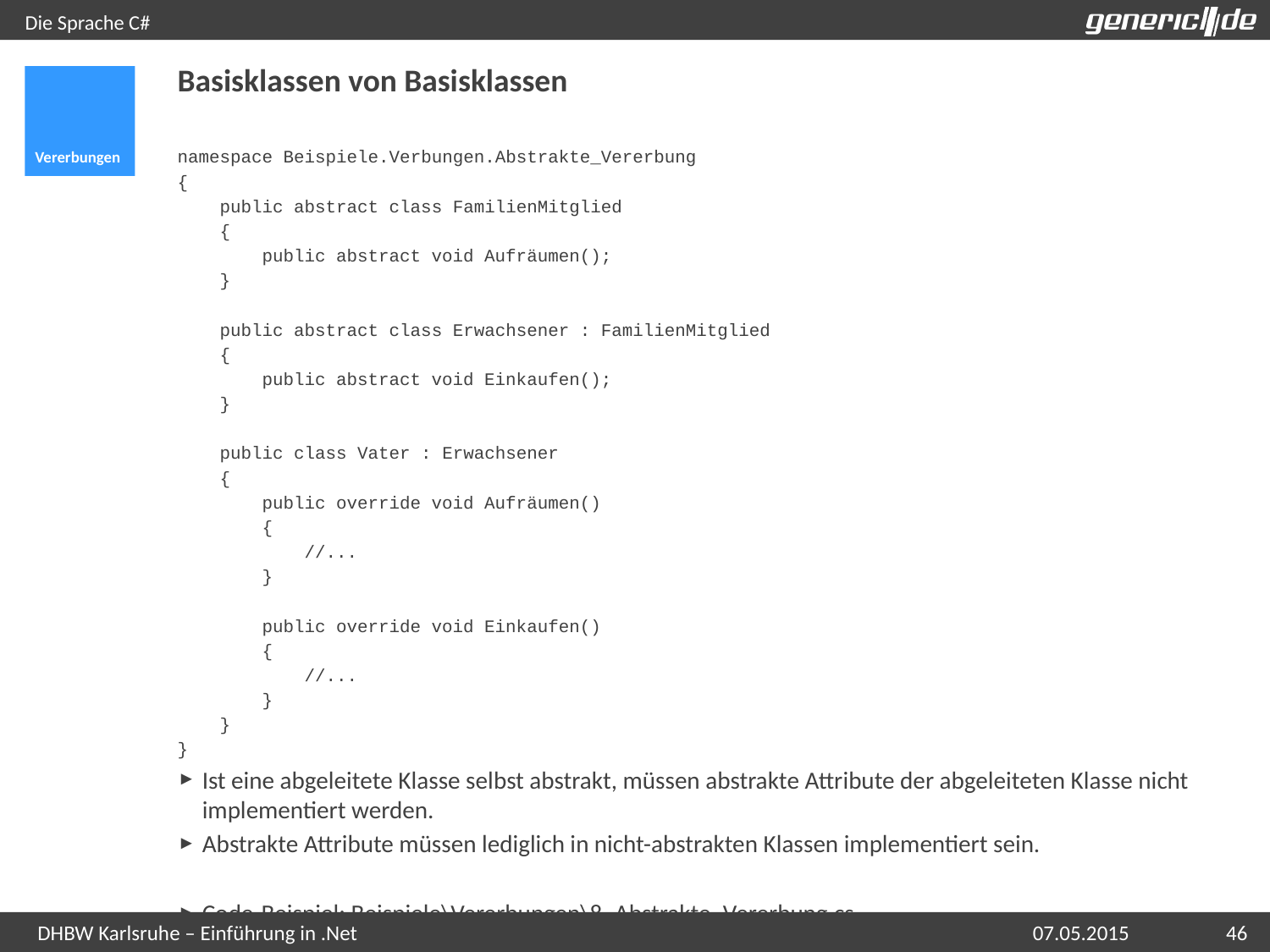

# Die Sprache C#
Basisklassen von Basisklassen
Vererbungen

namespace Beispiele.Verbungen.Abstrakte_Vererbung
{
    public abstract class FamilienMitglied
    {
        public abstract void Aufräumen();
    }

    public abstract class Erwachsener : FamilienMitglied
    {
        public abstract void Einkaufen();
    }

    public class Vater : Erwachsener
    {
        public override void Aufräumen()
        {
            //...
        }

        public override void Einkaufen()
        {
            //...
        }
    }
}
Ist eine abgeleitete Klasse selbst abstrakt, müssen abstrakte Attribute der abgeleiteten Klasse nicht implementiert werden.
Abstrakte Attribute müssen lediglich in nicht-abstrakten Klassen implementiert sein.

Code-Beispiel: Beispiele\Vererbungen\8_Abstrakte_Vererbung.cs

07.05.2015
46
DHBW Karlsruhe – Einführung in .Net